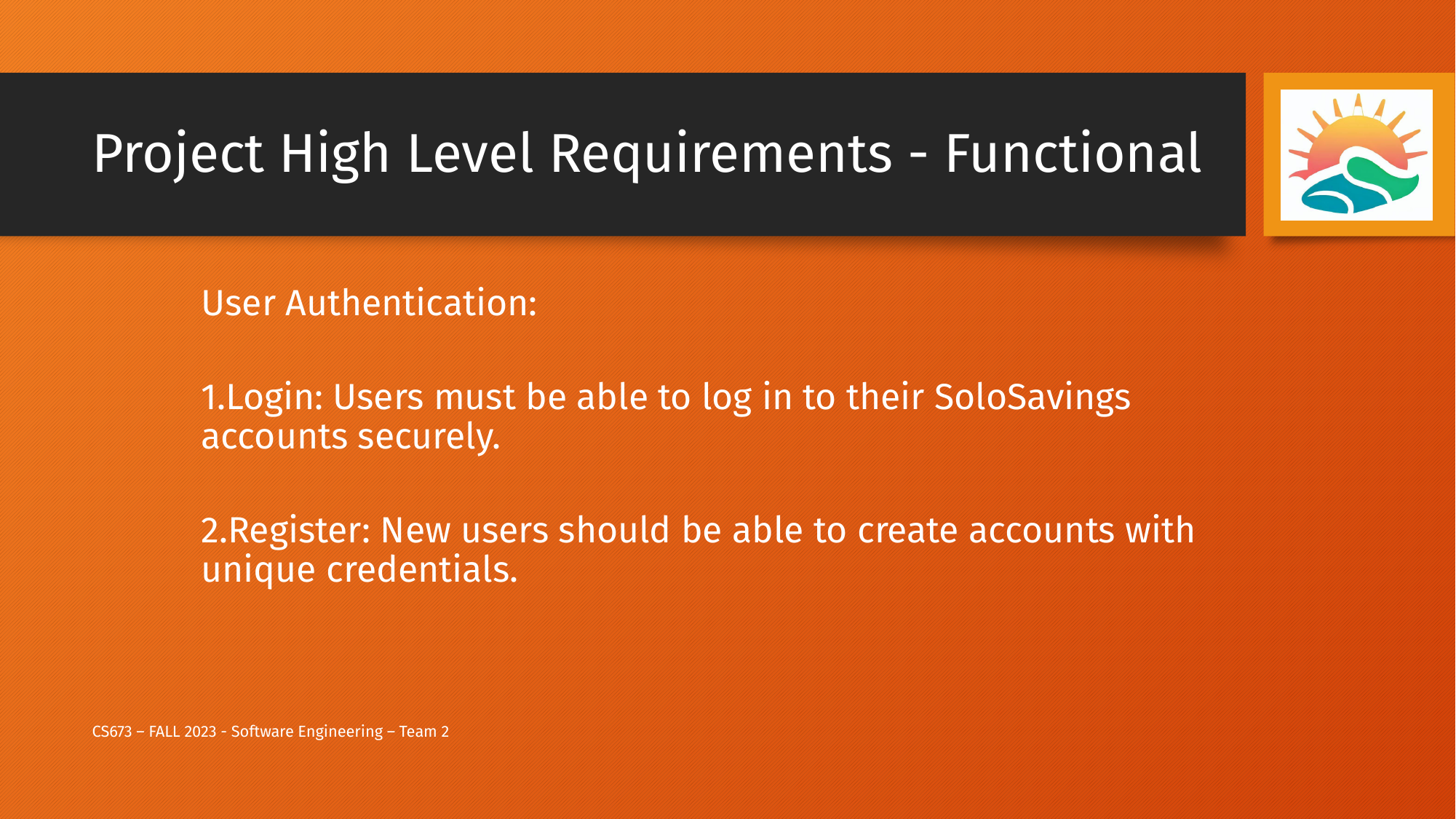

# Project High Level Requirements - Functional
User Authentication:

1.Login: Users must be able to log in to their SoloSavings accounts securely.

2.Register: New users should be able to create accounts with unique credentials.

CS673 – FALL 2023 - Software Engineering – Team 2